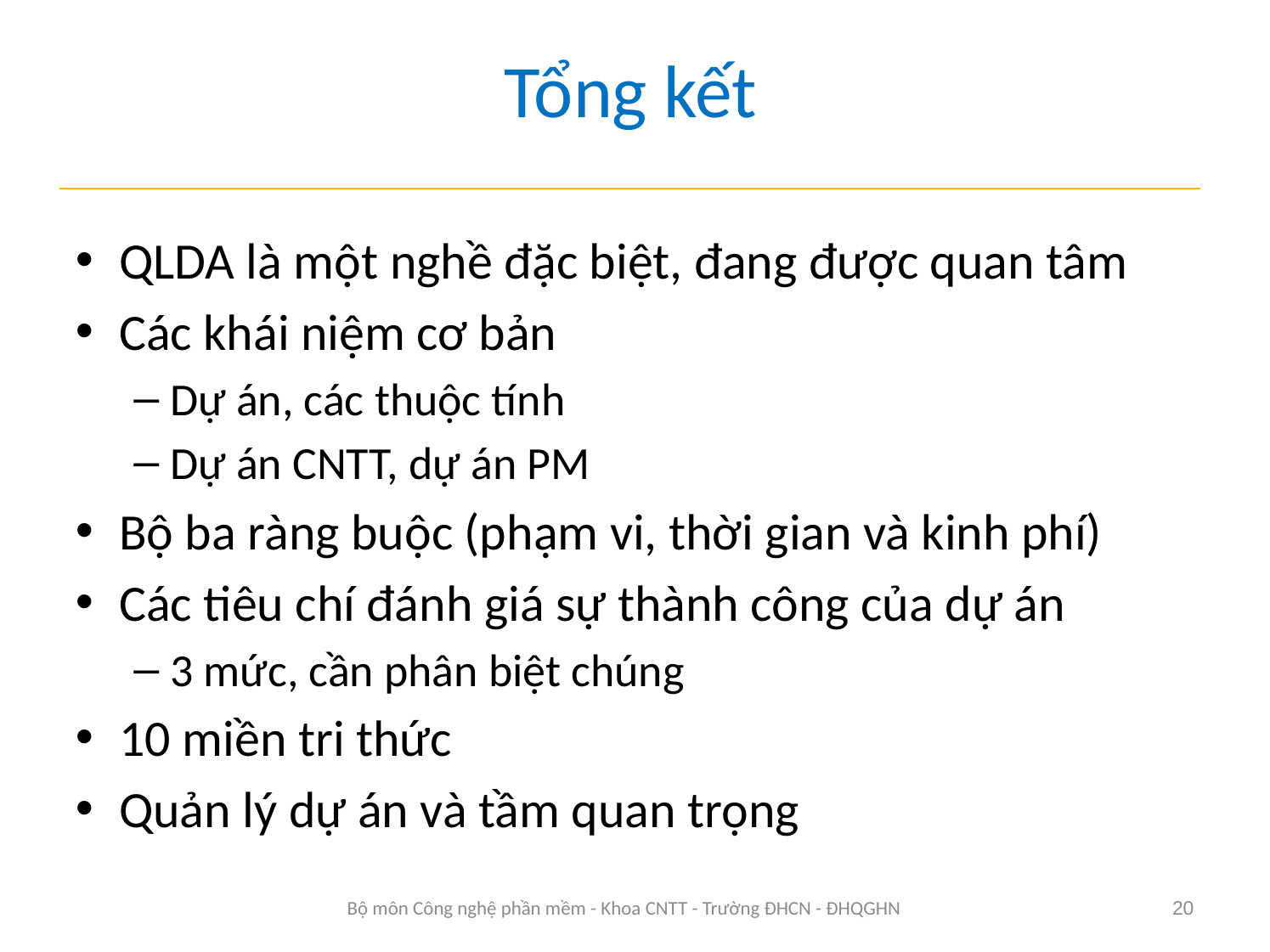

# Tổng kết
QLDA là một nghề đặc biệt, đang được quan tâm
Các khái niệm cơ bản
Dự án, các thuộc tính
Dự án CNTT, dự án PM
Bộ ba ràng buộc (phạm vi, thời gian và kinh phí)
Các tiêu chí đánh giá sự thành công của dự án
3 mức, cần phân biệt chúng
10 miền tri thức
Quản lý dự án và tầm quan trọng
Bộ môn Công nghệ phần mềm - Khoa CNTT - Trường ĐHCN - ĐHQGHN
20